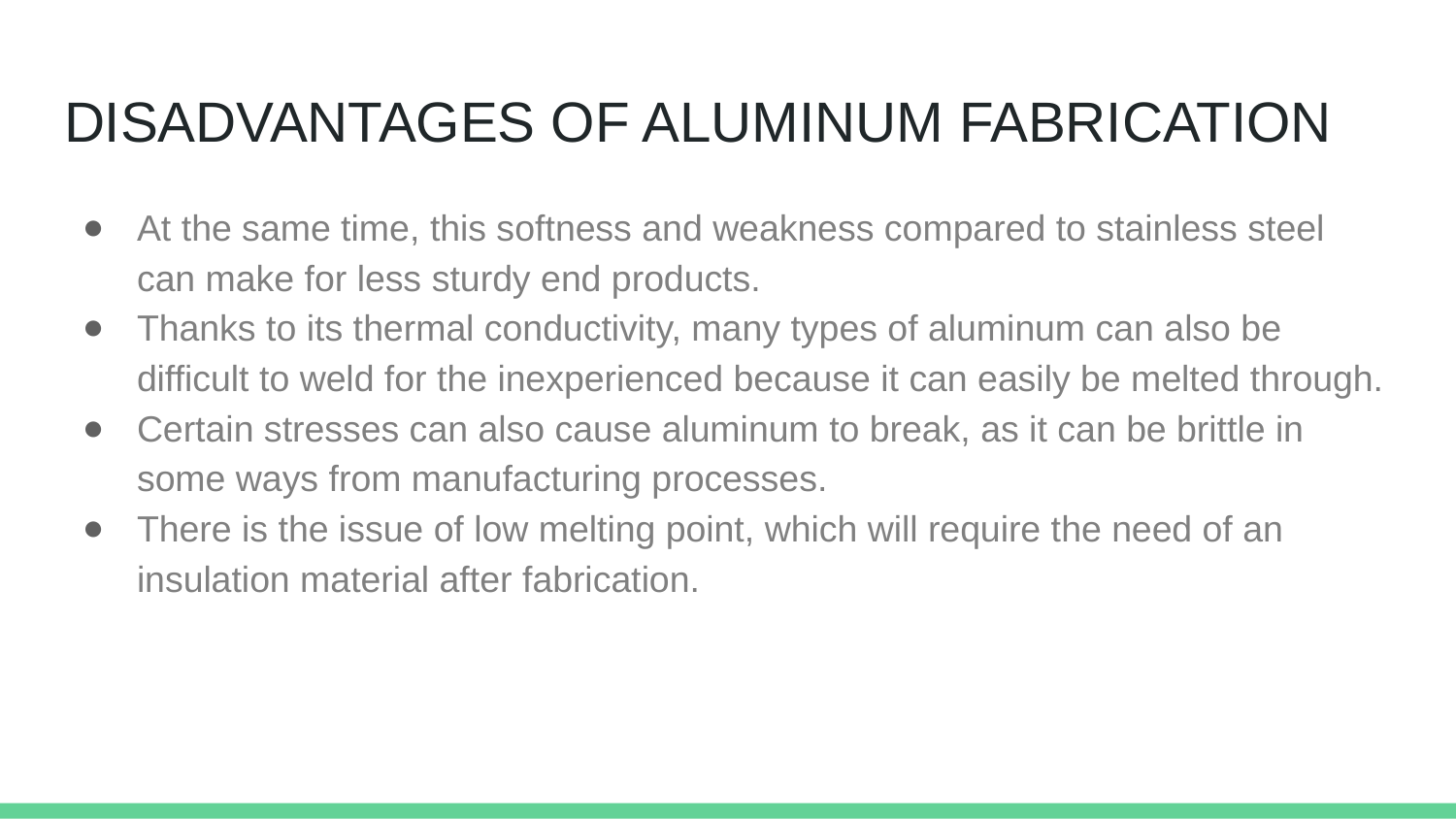

# DISADVANTAGES OF ALUMINUM FABRICATION
At the same time, this softness and weakness compared to stainless steel can make for less sturdy end products.
Thanks to its thermal conductivity, many types of aluminum can also be difficult to weld for the inexperienced because it can easily be melted through.
Certain stresses can also cause aluminum to break, as it can be brittle in some ways from manufacturing processes.
There is the issue of low melting point, which will require the need of an insulation material after fabrication.